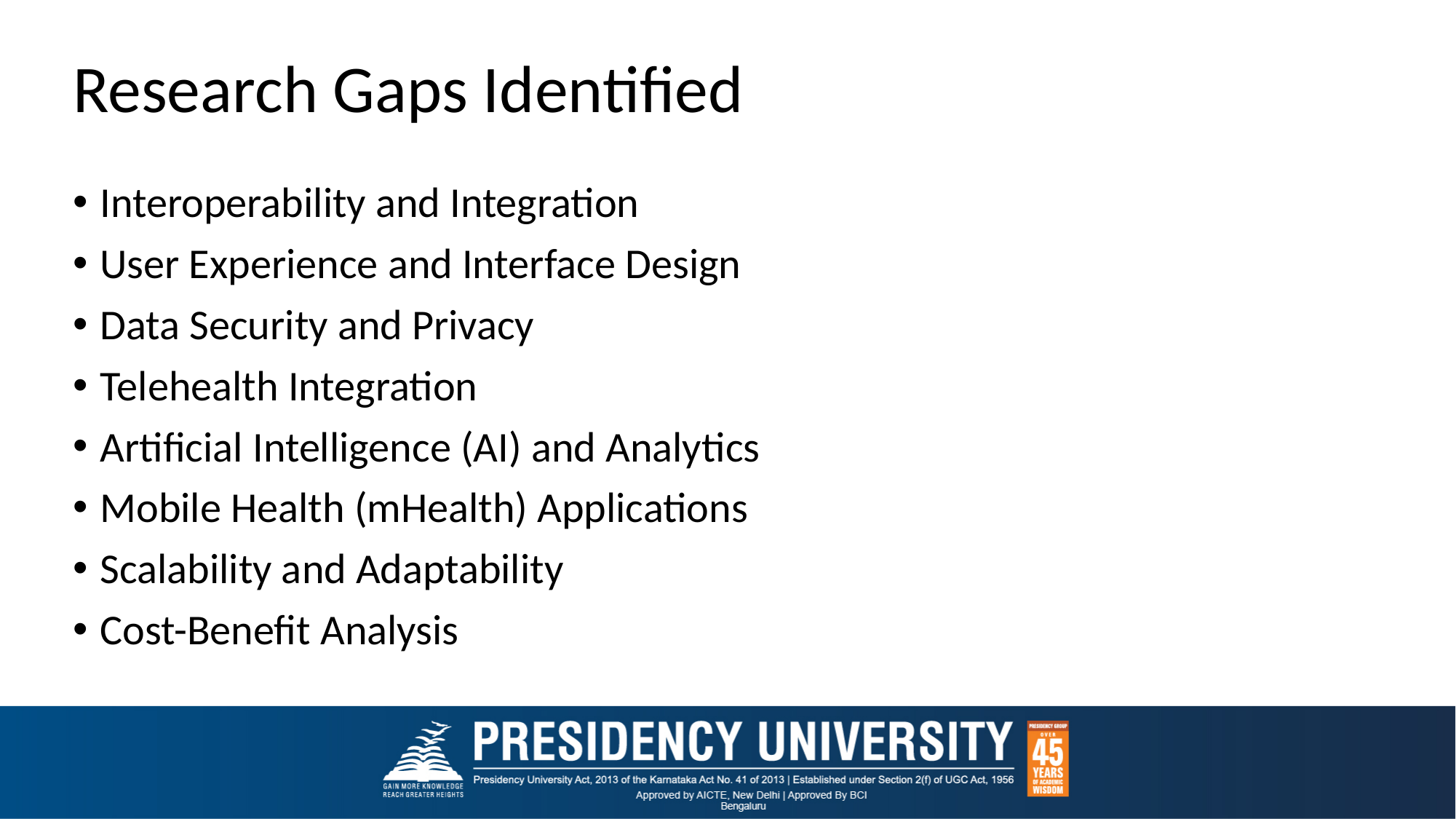

# Research Gaps Identified
Interoperability and Integration
User Experience and Interface Design
Data Security and Privacy
Telehealth Integration
Artificial Intelligence (AI) and Analytics
Mobile Health (mHealth) Applications
Scalability and Adaptability
Cost-Benefit Analysis